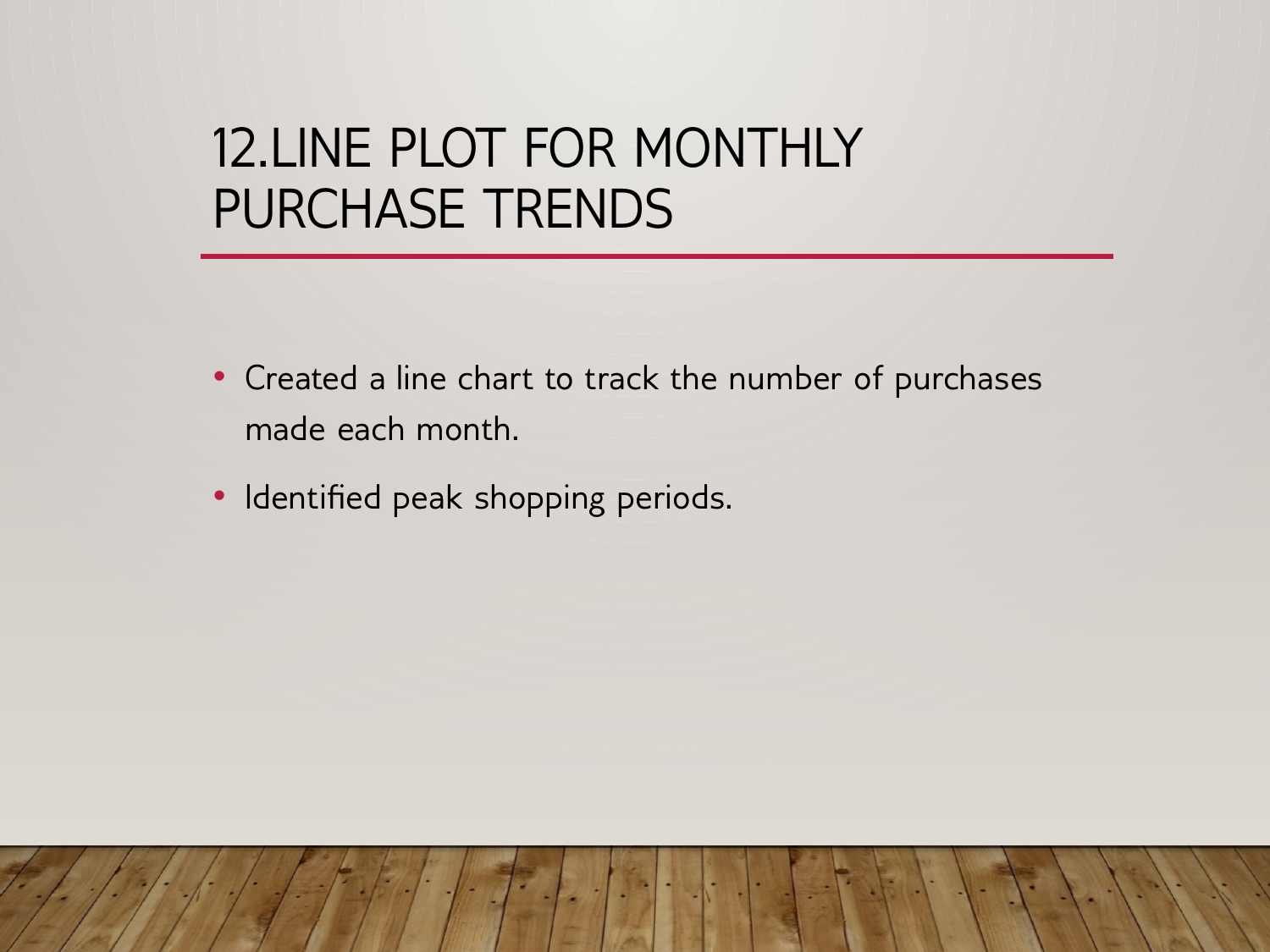

# 12.Line Plot for Monthly Purchase Trends

Created a line chart to track the number of purchases made each month.
Identified peak shopping periods.